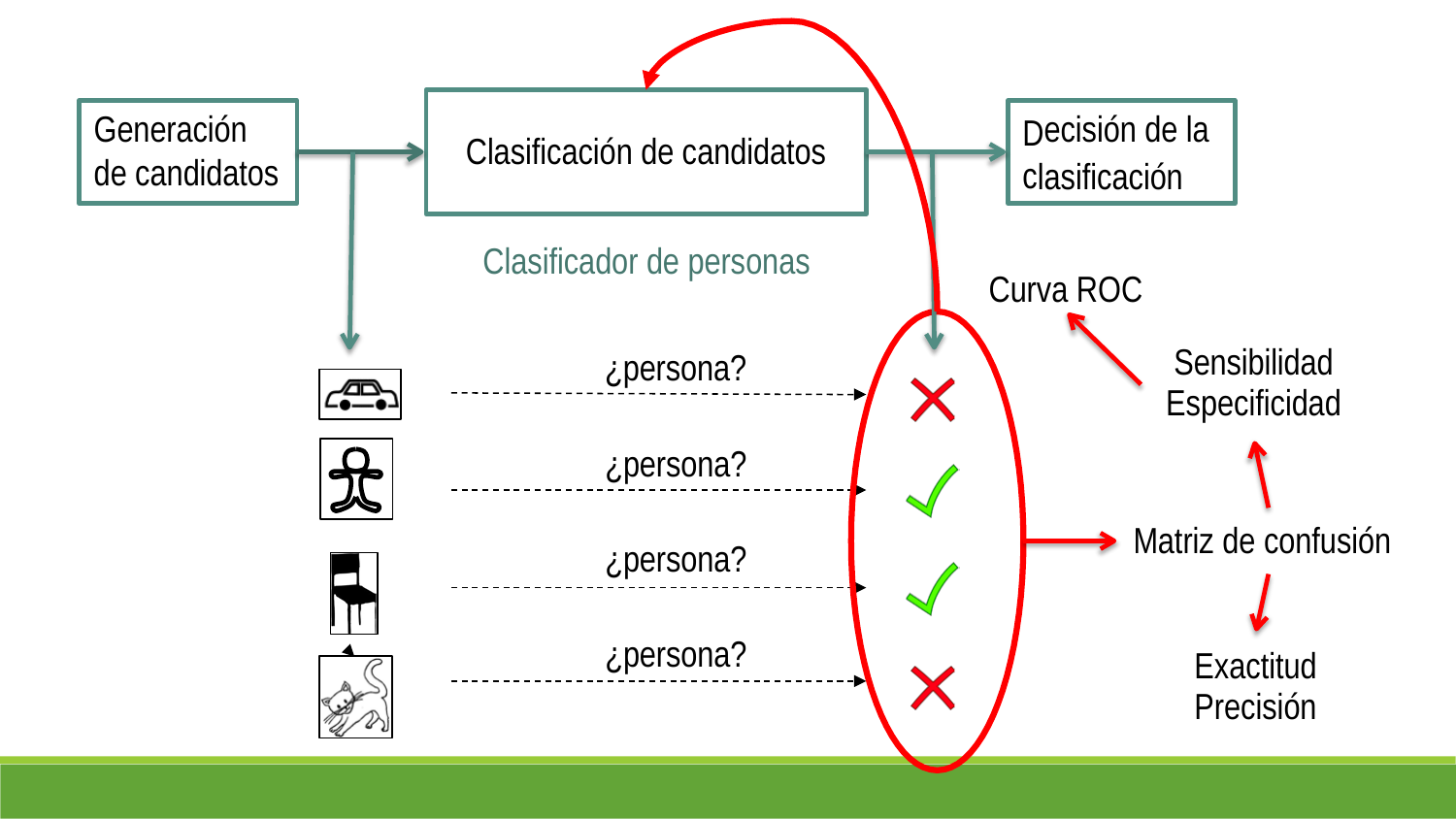

Clasificación de candidatos

Generación
de candidatos

ecisión de la
D
c

lasificación

Clasificador de personas
Curva ROC

Sensibilidad
Especificidad
¿persona?

¿persona?

Mat

riz de confusión

¿persona?

¿persona?

Exactitud
Precisión